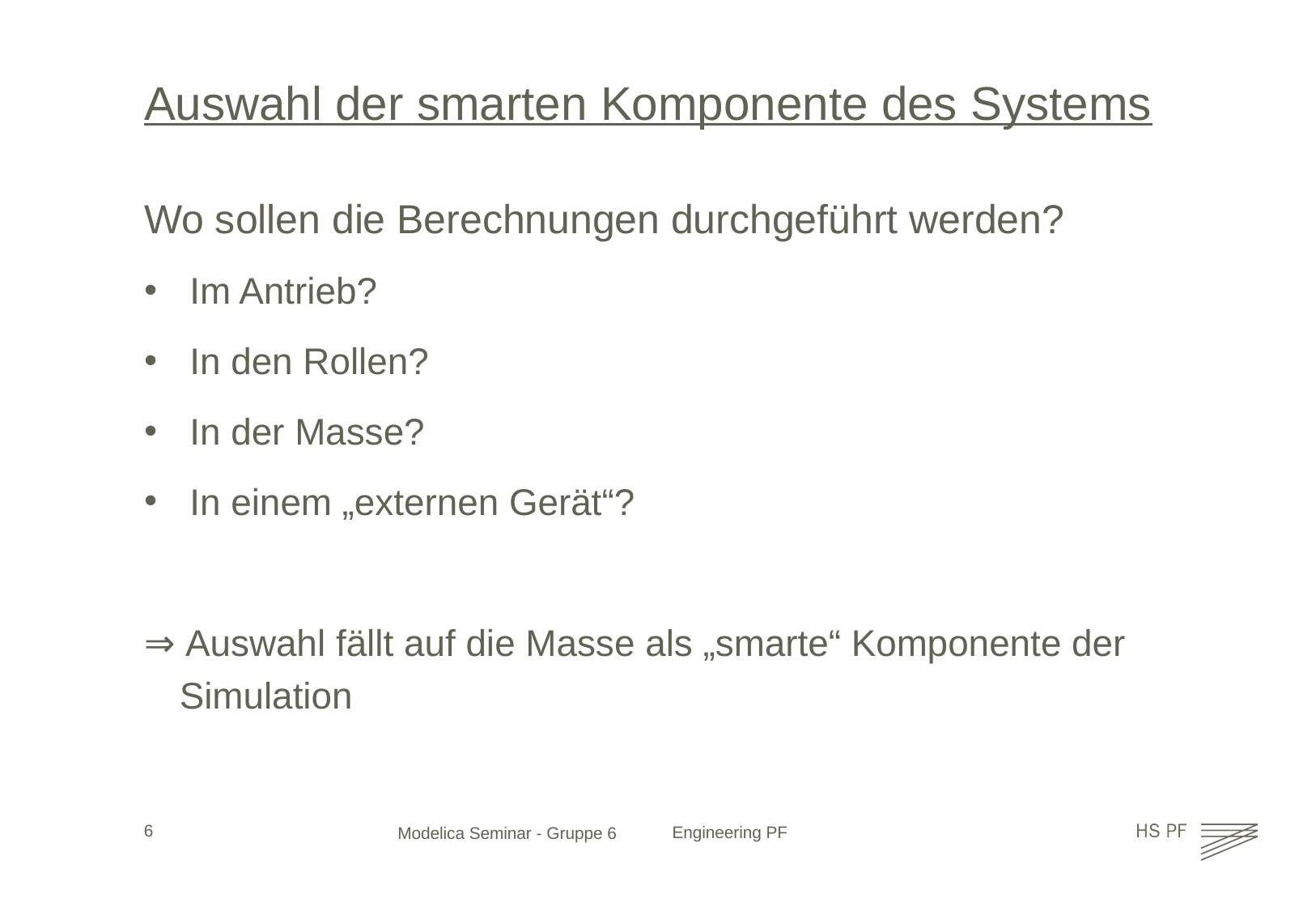

# Auswahl der smarten Komponente des Systems
Wo sollen die Berechnungen durchgeführt werden?
Im Antrieb?
In den Rollen?
In der Masse?
In einem „externen Gerät“?

⇒ Auswahl fällt auf die Masse als „smarte“ Komponente der Simulation